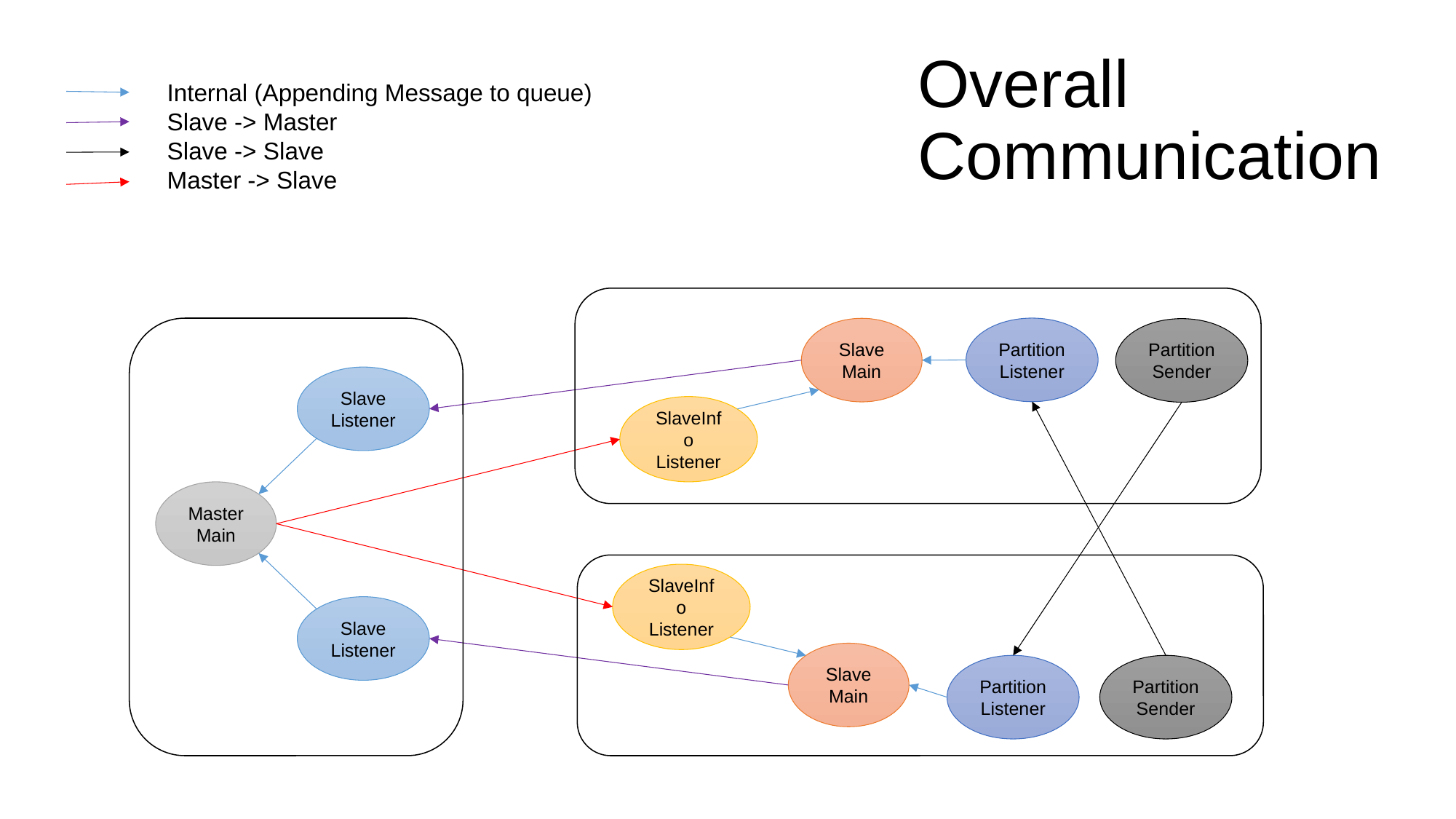

# Overall Communication
Internal (Appending Message to queue)
Slave -> Master
Slave -> Slave
Master -> Slave

Partition
Listener
Slave
Main
Partition
Sender
Slave
Listener
SlaveInfo
Listener
Master
Main

SlaveInfo
Listener
Slave
Listener
Slave
Main
Partition
Listener
Partition
Sender